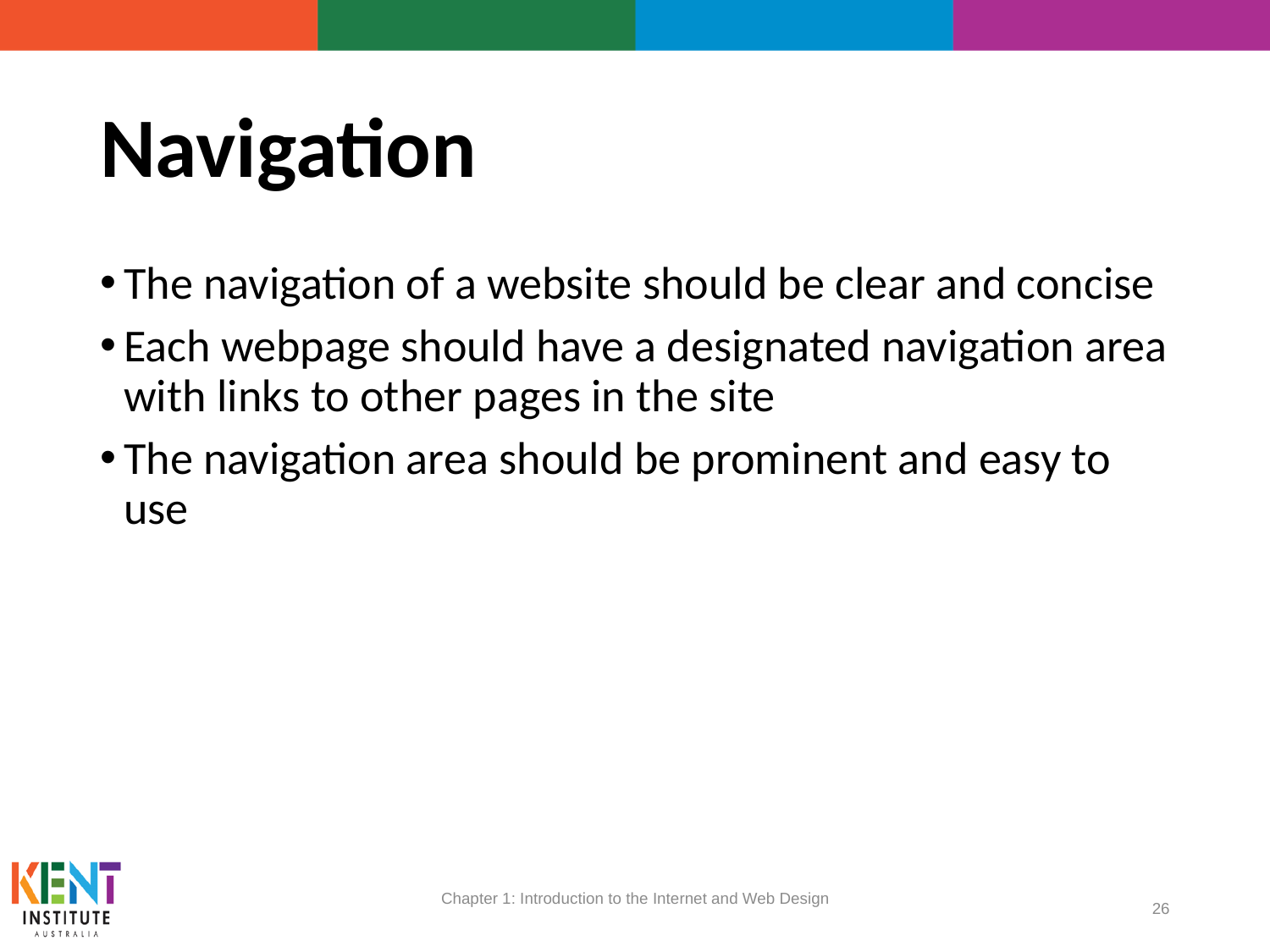

# Navigation
The navigation of a website should be clear and concise
Each webpage should have a designated navigation area with links to other pages in the site
The navigation area should be prominent and easy to use
Chapter 1: Introduction to the Internet and Web Design

26